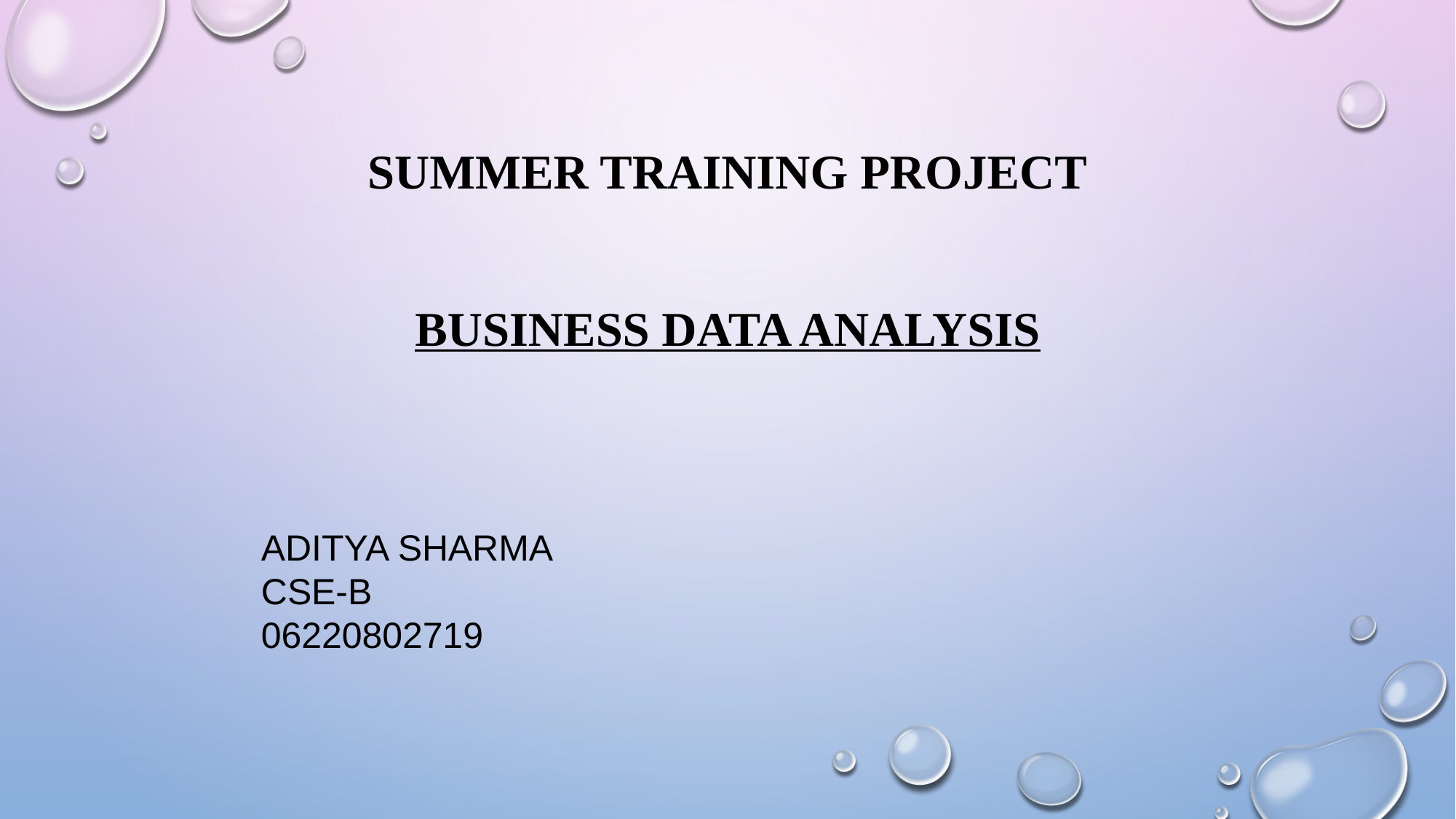

# Summer Training project Business data analysis
ADITYA SHARMA
CSE-B
06220802719